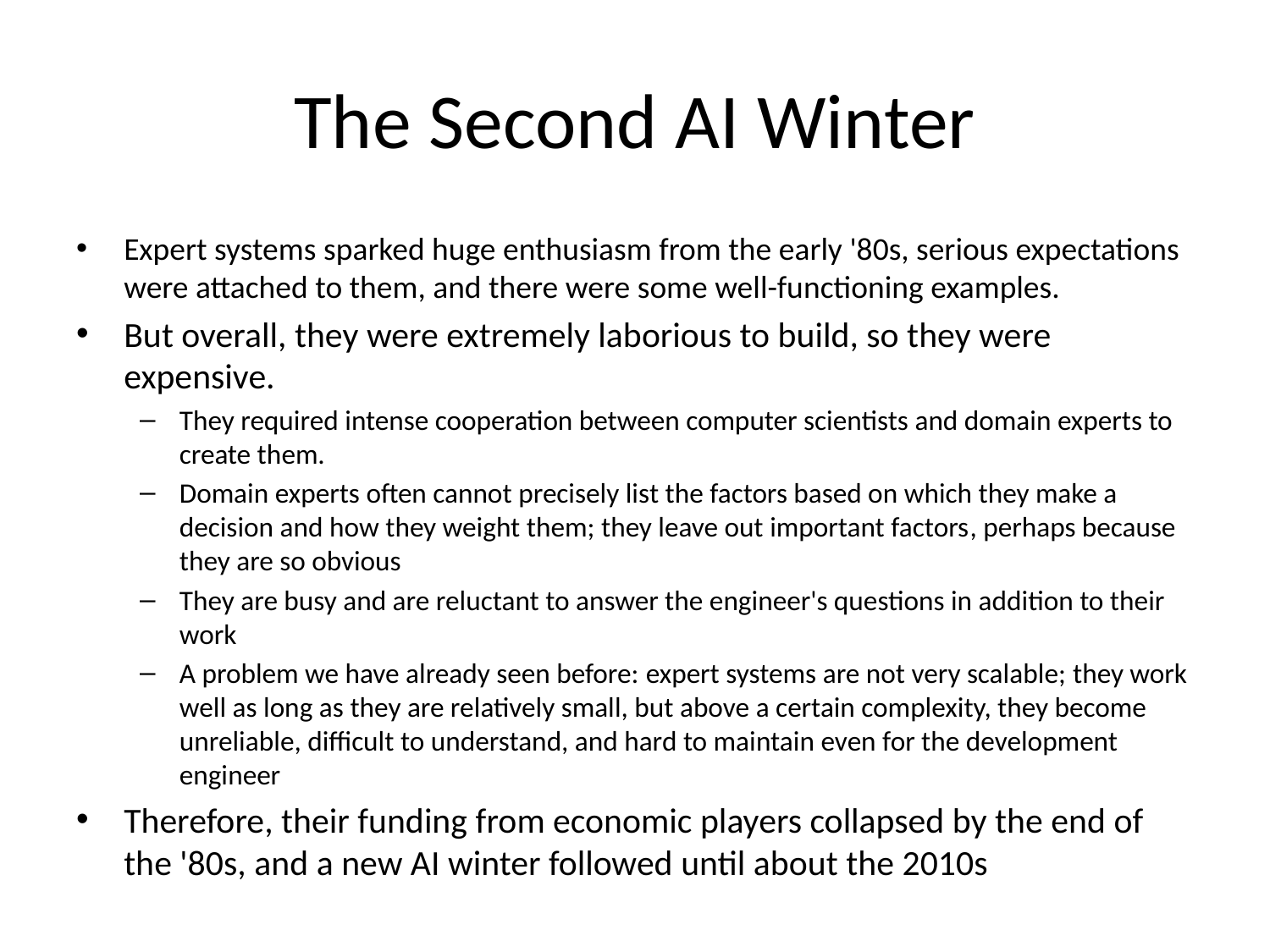

# The Second AI Winter
Expert systems sparked huge enthusiasm from the early '80s, serious expectations were attached to them, and there were some well-functioning examples.
But overall, they were extremely laborious to build, so they were expensive.
They required intense cooperation between computer scientists and domain experts to create them.
Domain experts often cannot precisely list the factors based on which they make a decision and how they weight them; they leave out important factors, perhaps because they are so obvious
They are busy and are reluctant to answer the engineer's questions in addition to their work
A problem we have already seen before: expert systems are not very scalable; they work well as long as they are relatively small, but above a certain complexity, they become unreliable, difficult to understand, and hard to maintain even for the development engineer
Therefore, their funding from economic players collapsed by the end of the '80s, and a new AI winter followed until about the 2010s